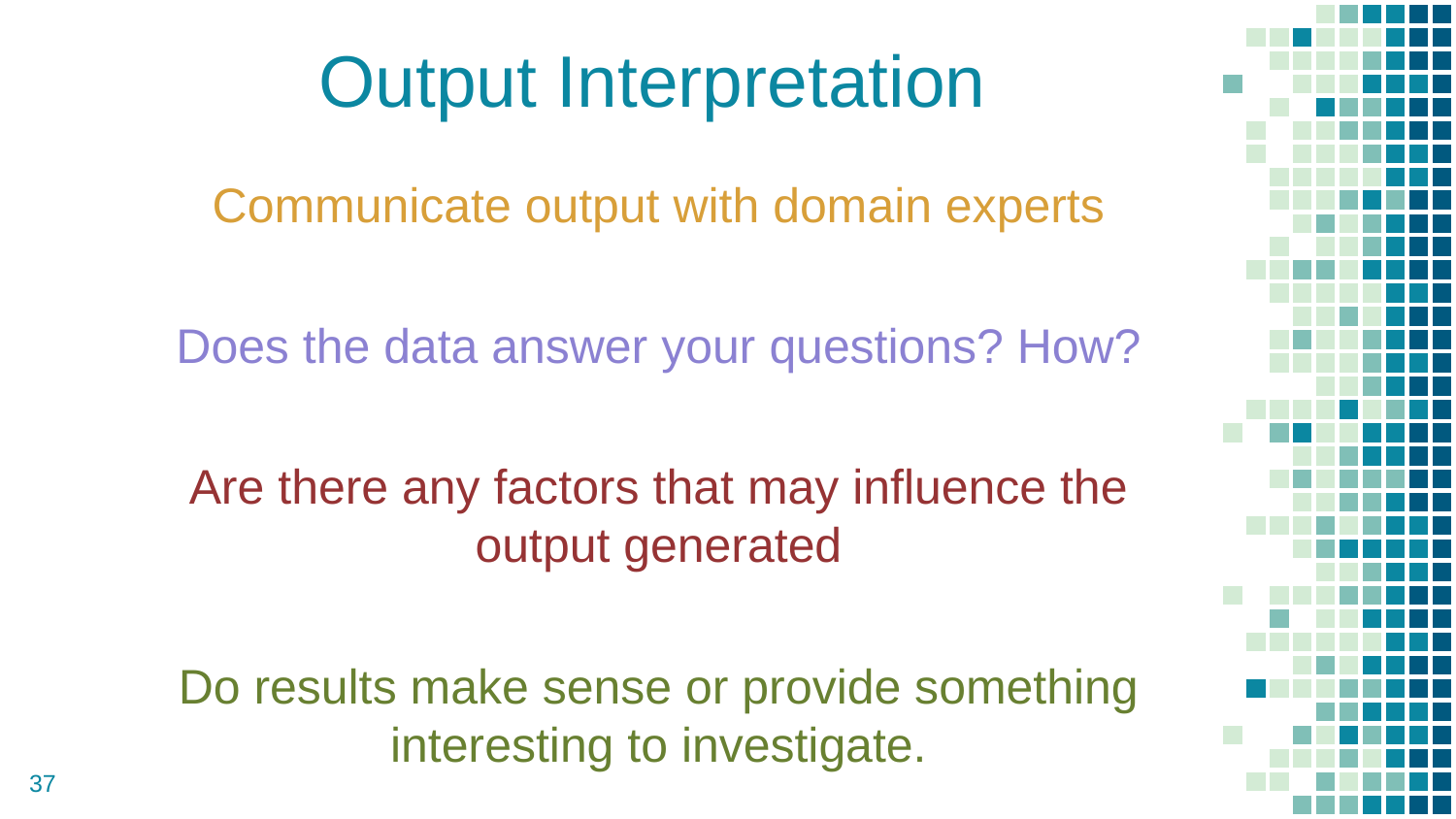

# Output Interpretation
Communicate output with domain experts

Does the data answer your questions? How?

Are there any factors that may influence the output generated

Do results make sense or provide something interesting to investigate.
37